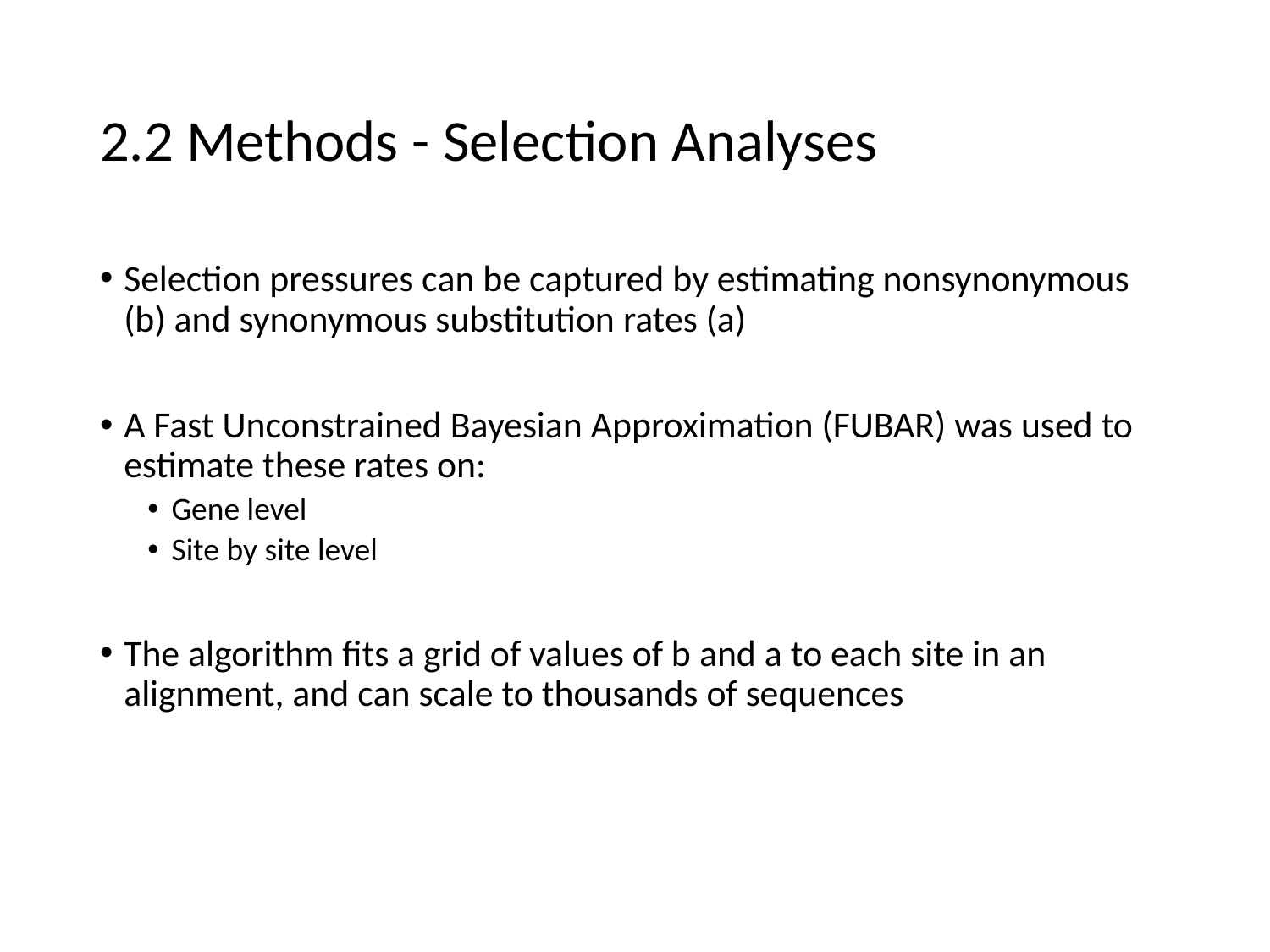

# 2.2 Methods - Selection Analyses
Selection pressures can be captured by estimating nonsynonymous (b) and synonymous substitution rates (a)

A Fast Unconstrained Bayesian Approximation (FUBAR) was used to estimate these rates on:
Gene level
Site by site level

The algorithm fits a grid of values of b and a to each site in an alignment, and can scale to thousands of sequences